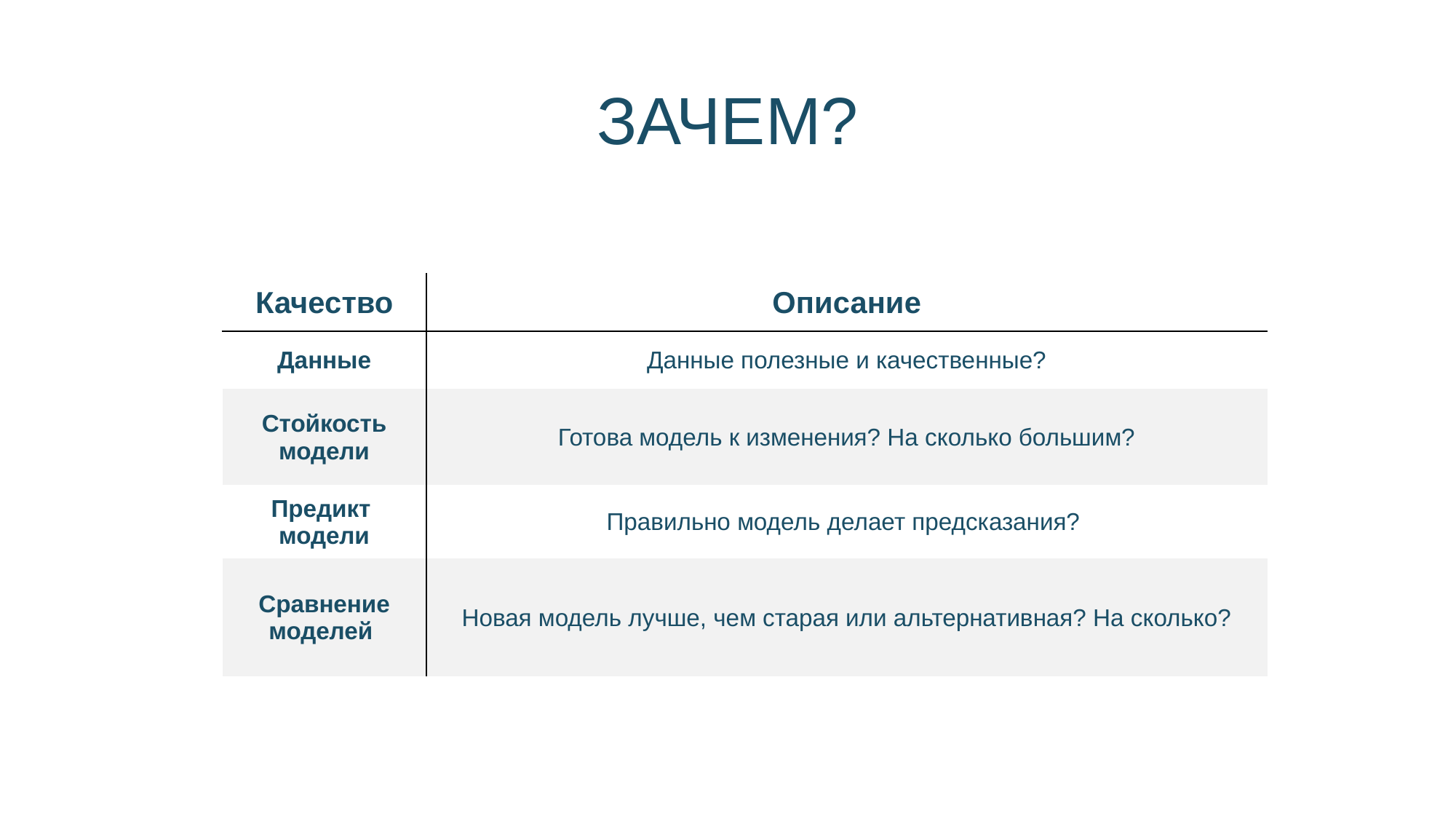

# ЗАЧЕМ?
| Качество | Описание |
| --- | --- |
| Данные | Данные полезные и качественные? |
| Стойкость модели | Готова модель к изменения? На сколько большим? |
| Предикт модели | Правильно модель делает предсказания? |
| Сравнение моделей | Новая модель лучше, чем старая или альтернативная? На сколько? |